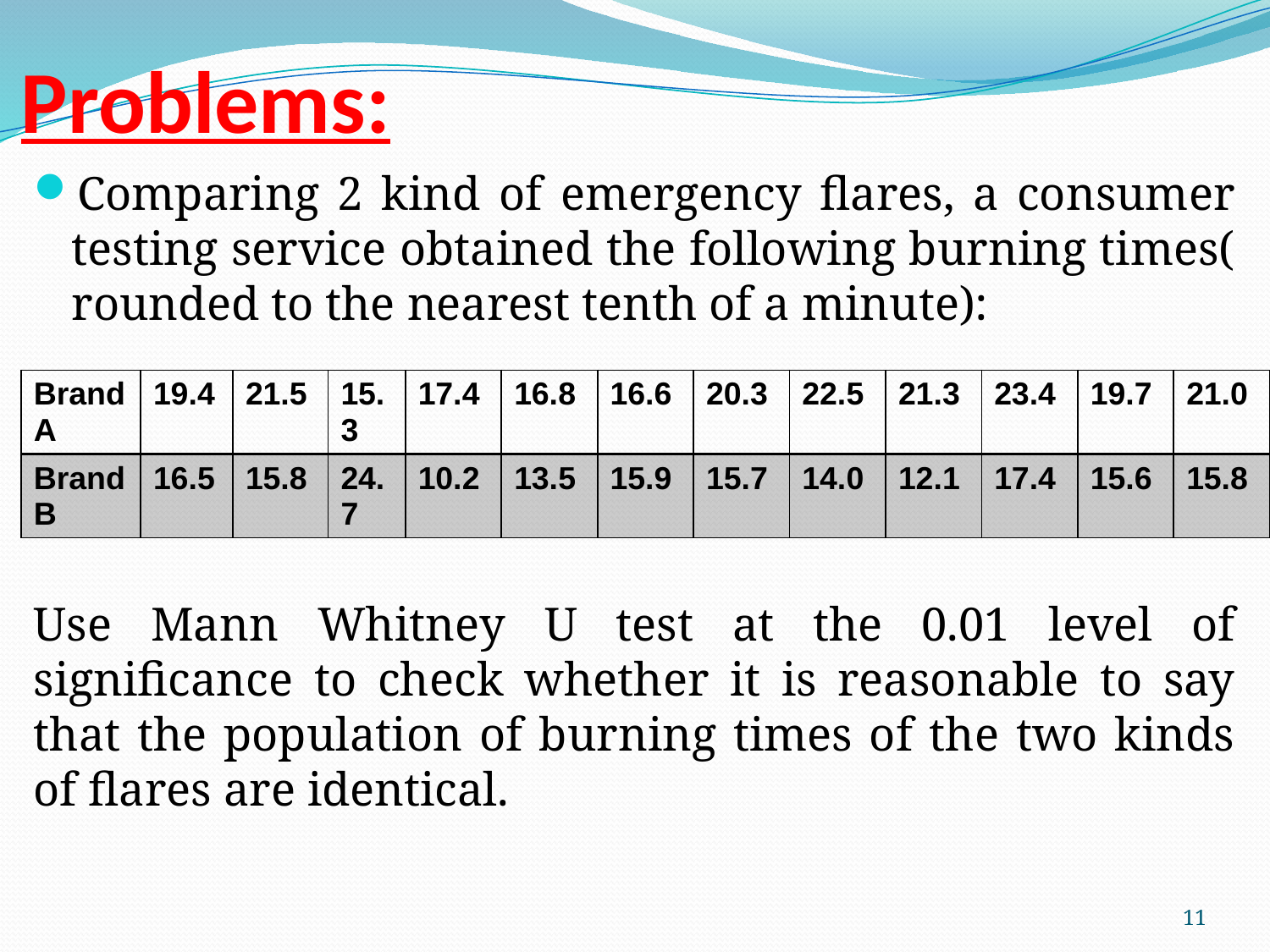

# Problems:
Comparing 2 kind of emergency flares, a consumer testing service obtained the following burning times( rounded to the nearest tenth of a minute):

Use Mann Whitney U test at the 0.01 level of significance to check whether it is reasonable to say that the population of burning times of the two kinds of flares are identical.

| Brand A | 19.4 | 21.5 | 15.3 | 17.4 | 16.8 | 16.6 | 20.3 | 22.5 | 21.3 | 23.4 | 19.7 | 21.0 |
| --- | --- | --- | --- | --- | --- | --- | --- | --- | --- | --- | --- | --- |
| Brand B | 16.5 | 15.8 | 24.7 | 10.2 | 13.5 | 15.9 | 15.7 | 14.0 | 12.1 | 17.4 | 15.6 | 15.8 |
11